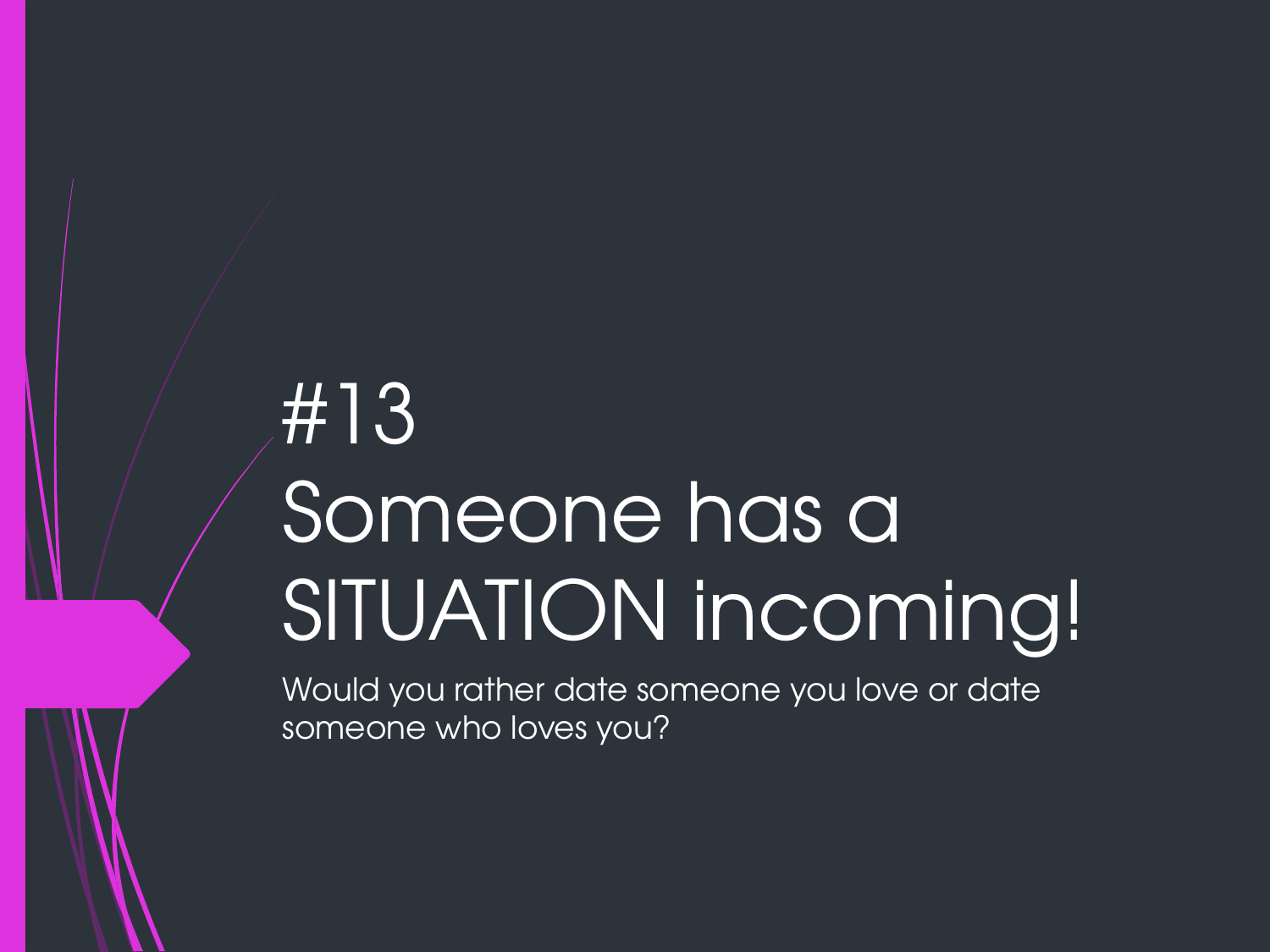

# #13
Someone has a SITUATION incoming!
Would you rather date someone you love or date someone who loves you?